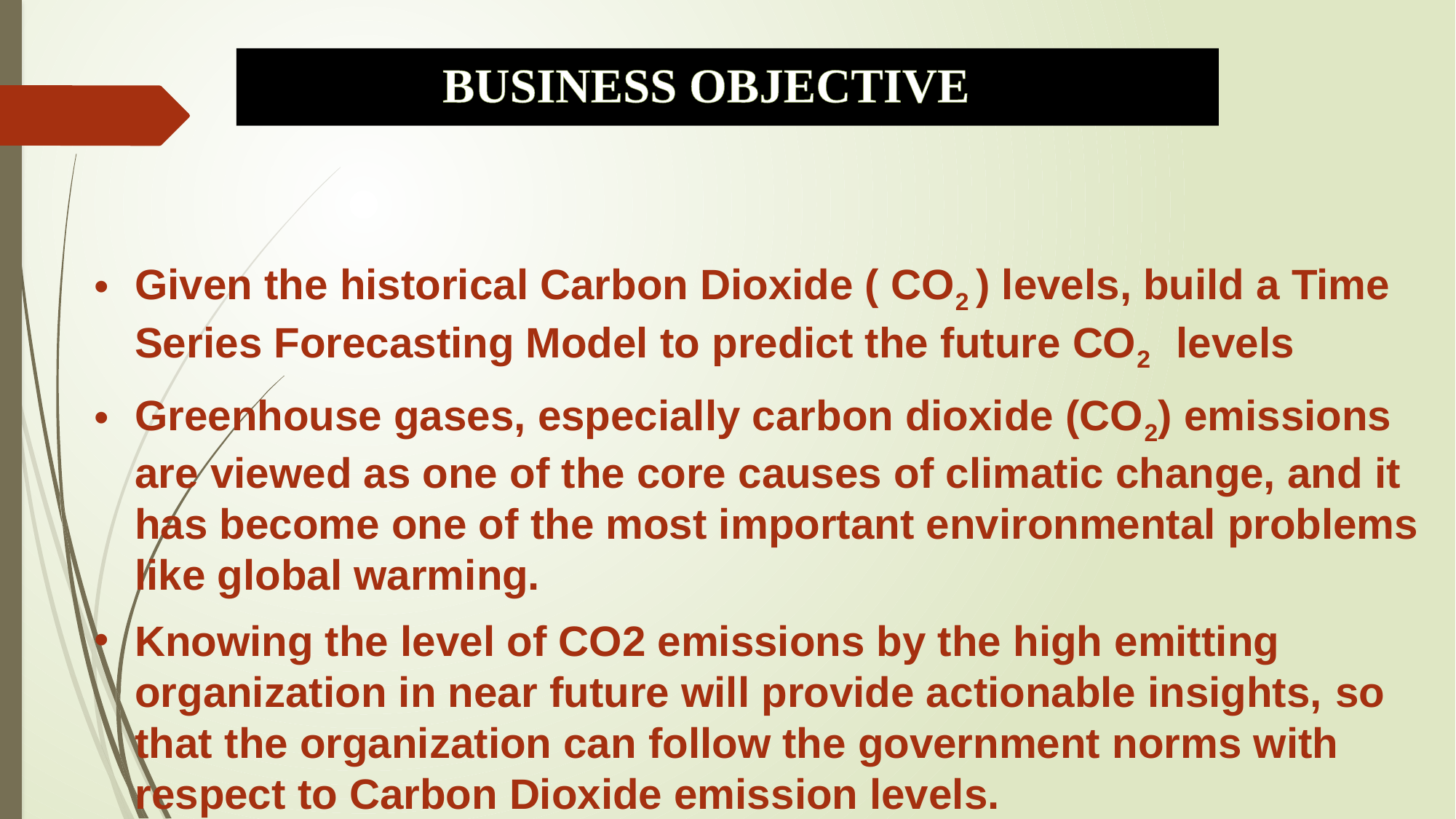

# BUSINESS OBJECTIVE

Given the historical Carbon Dioxide ( CO2 ) levels, build a Time Series Forecasting Model to predict the future CO2   levels
Greenhouse gases, especially carbon dioxide (CO2) emissions are viewed as one of the core causes of climatic change, and it has become one of the most important environmental problems like global warming.
Knowing the level of CO2 emissions by the high emitting organization in near future will provide actionable insights, so that the organization can follow the government norms with respect to Carbon Dioxide emission levels.